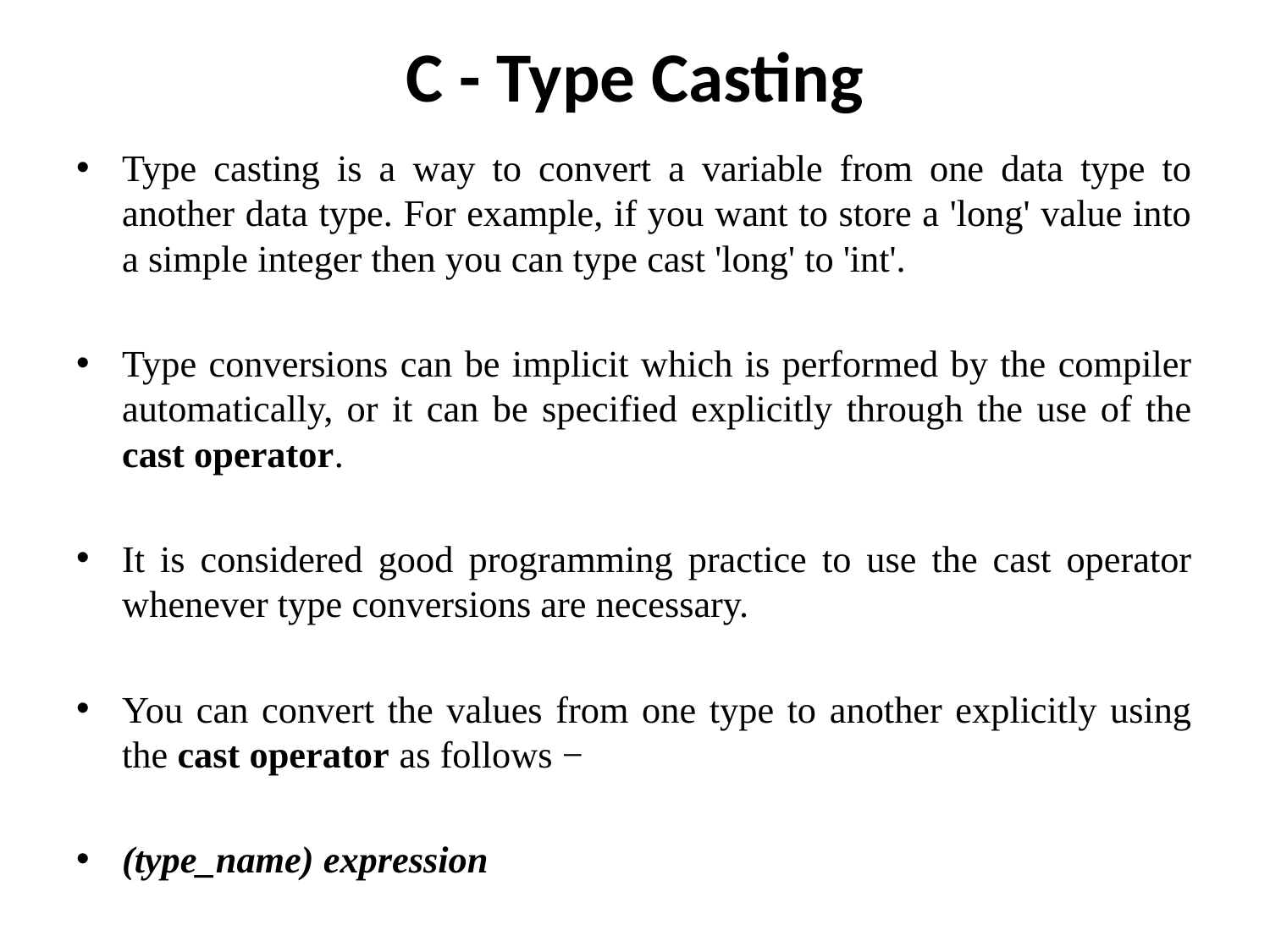

# C - Type Casting
Type casting is a way to convert a variable from one data type to another data type. For example, if you want to store a 'long' value into a simple integer then you can type cast 'long' to 'int'.

Type conversions can be implicit which is performed by the compiler automatically, or it can be specified explicitly through the use of the cast operator.

It is considered good programming practice to use the cast operator whenever type conversions are necessary.

You can convert the values from one type to another explicitly using the cast operator as follows −

(type_name) expression